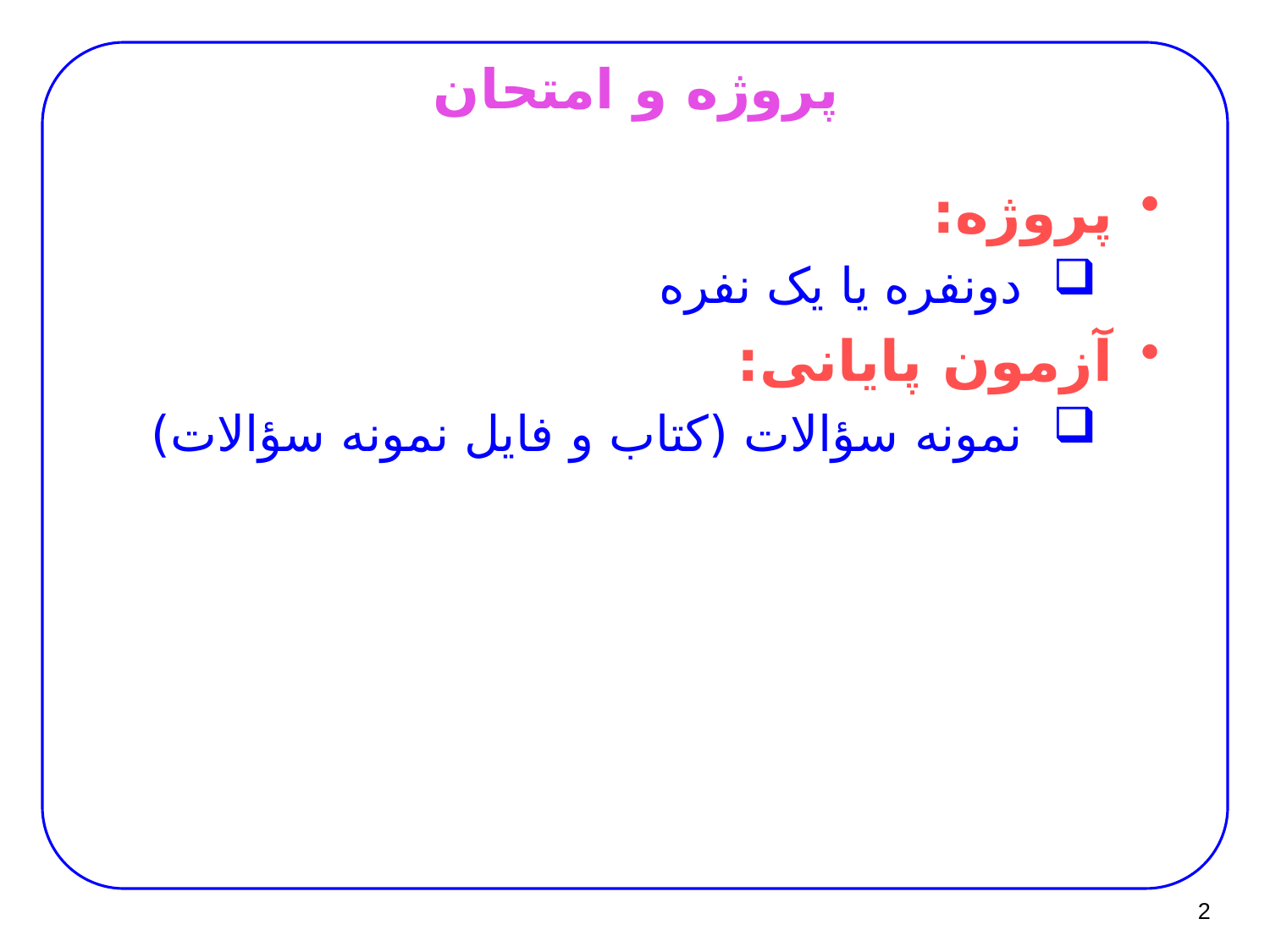

# پروژه و امتحان
پروژه:
دونفره یا یک نفره
آزمون پایانی:
نمونه سؤالات (کتاب و فایل نمونه سؤالات)

2